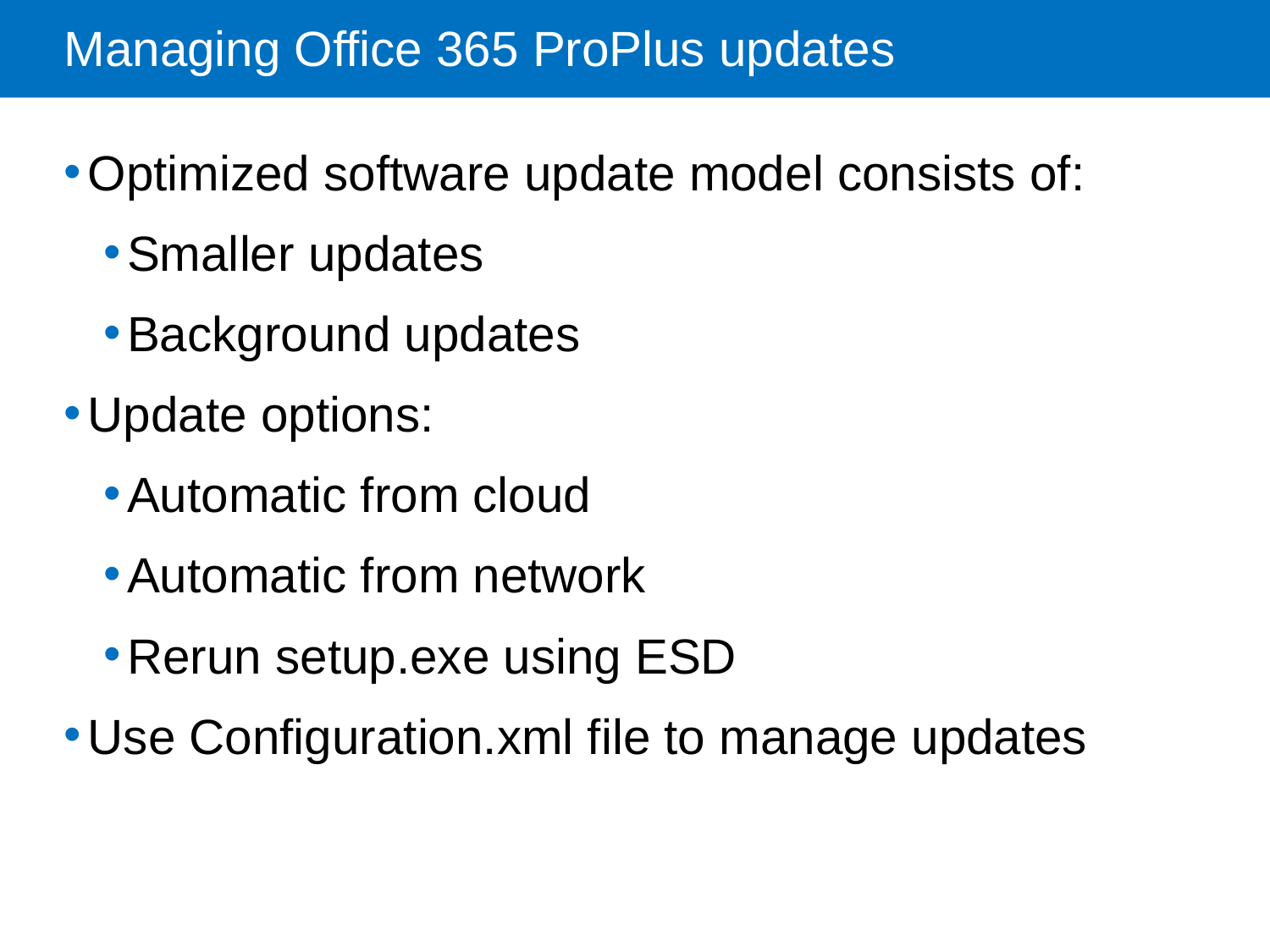

# Managing Office 365 ProPlus updates
Optimized software update model consists of:
Smaller updates
Background updates
Update options:
Automatic from cloud
Automatic from network
Rerun setup.exe using ESD
Use Configuration.xml file to manage updates